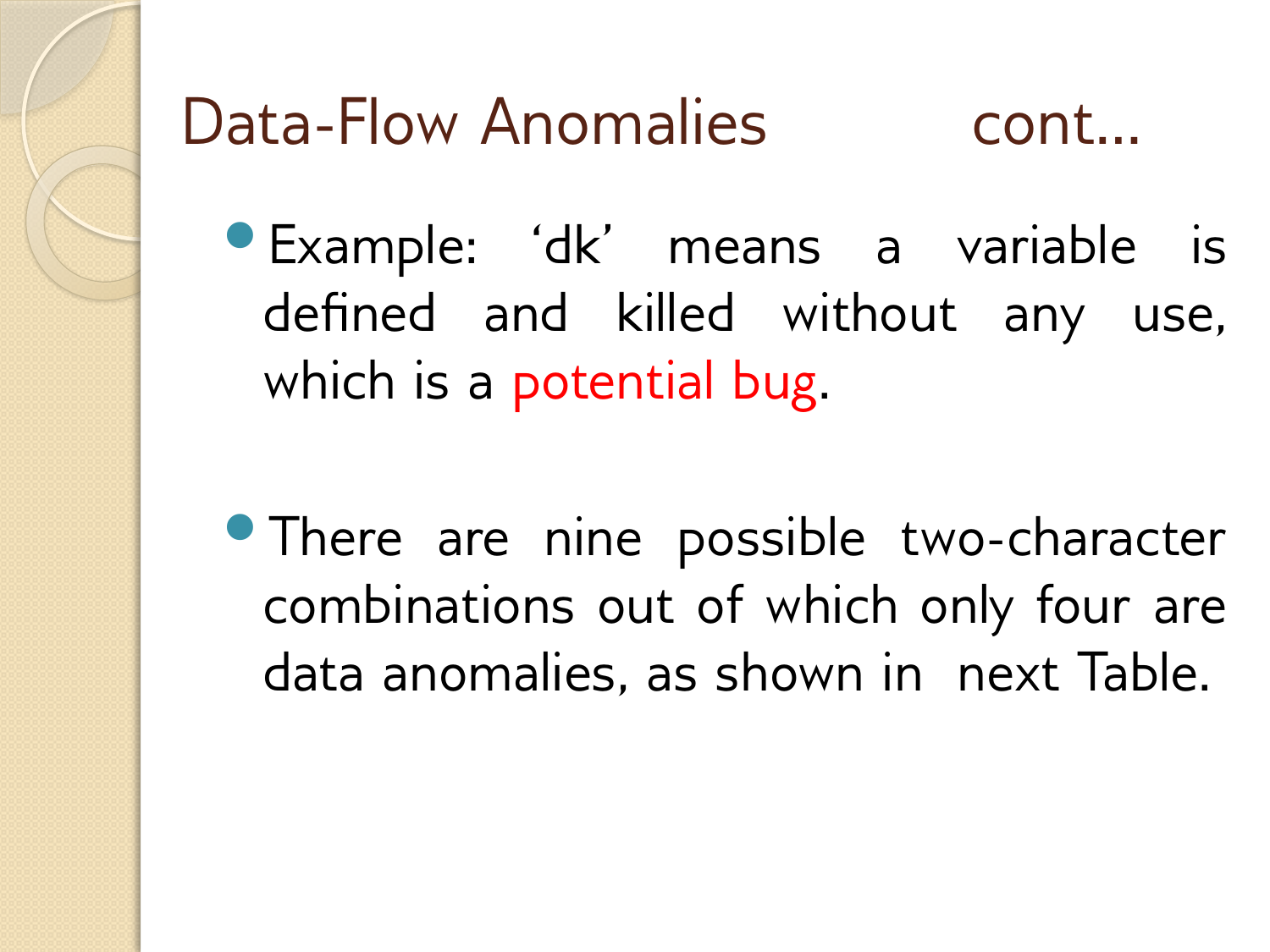

# Data-Flow Anomalies          cont…
Example: ‘dk’ means a variable is defined and killed without any use, which is a potential bug.

There are nine possible two-character combinations out of which only four are data anomalies, as shown in  next Table.